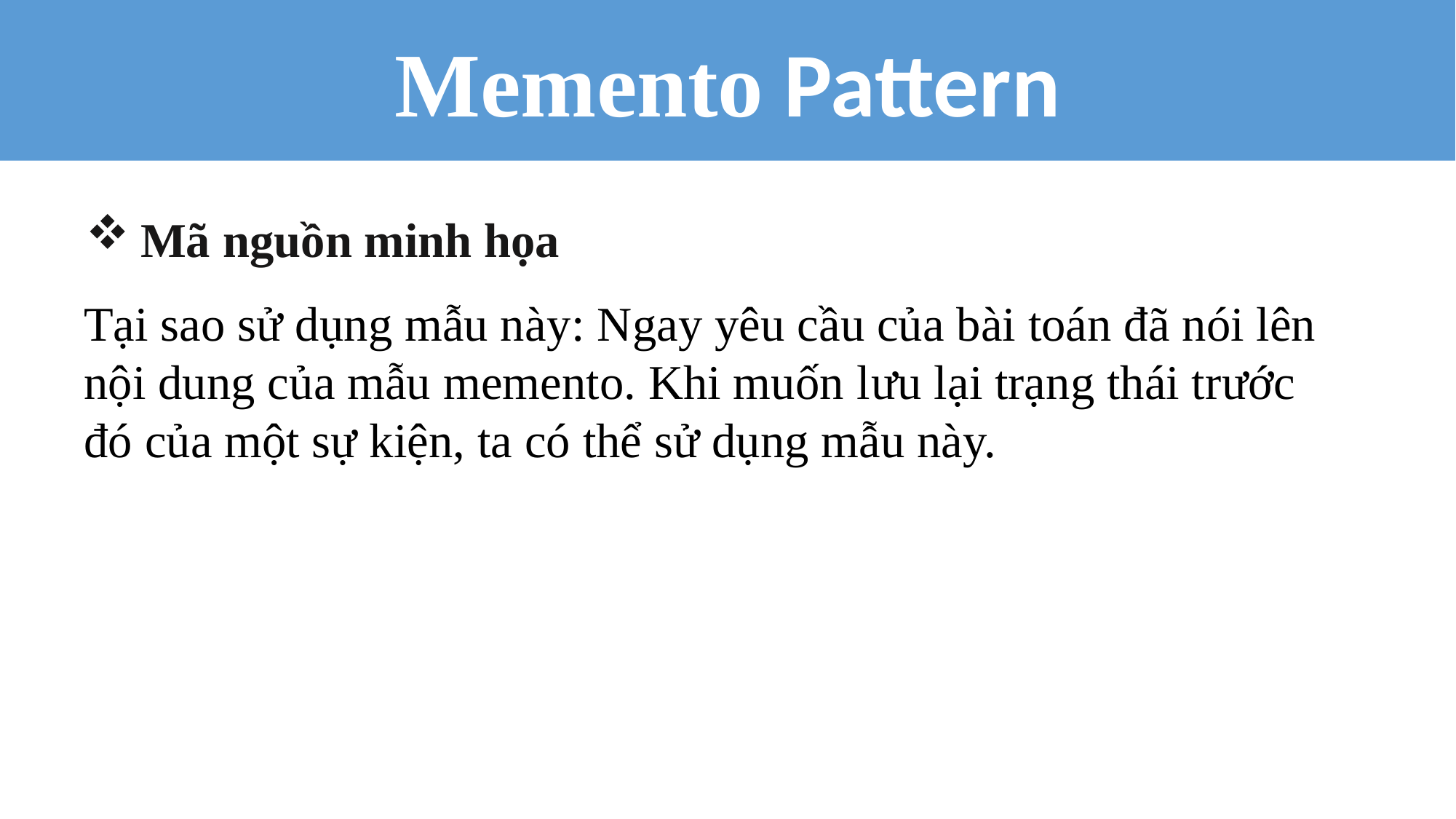

Memento Pattern
Mã nguồn minh họa
Tại sao sử dụng mẫu này: Ngay yêu cầu của bài toán đã nói lên nội dung của mẫu memento. Khi muốn lưu lại trạng thái trước đó của một sự kiện, ta có thể sử dụng mẫu này.